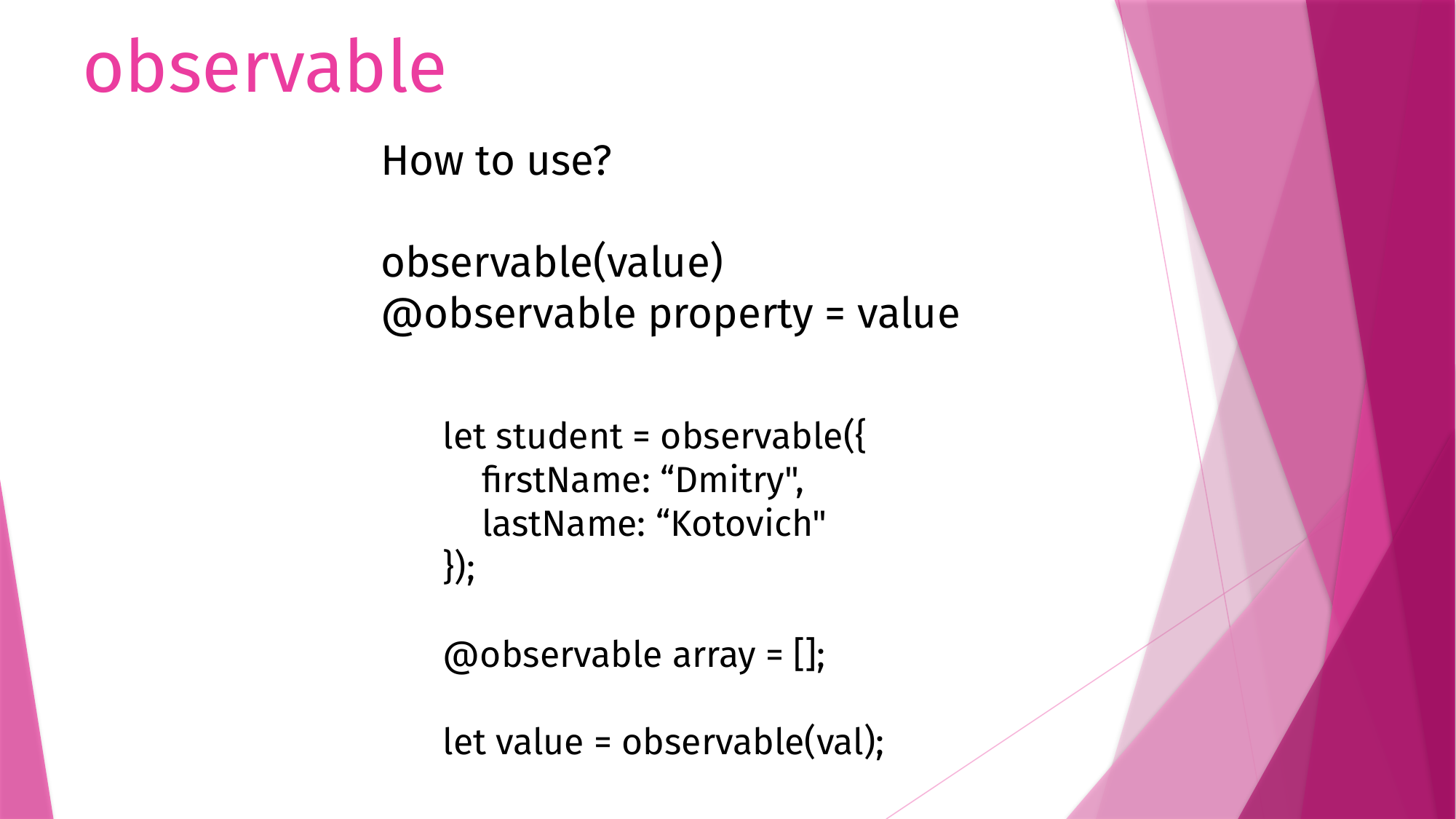

# observable
How to use?

observable(value)
@observable property = value
let student = observable({
    firstName: “Dmitry",
    lastName: “Kotovich"
});

@observable array = [];

let value = observable(val);